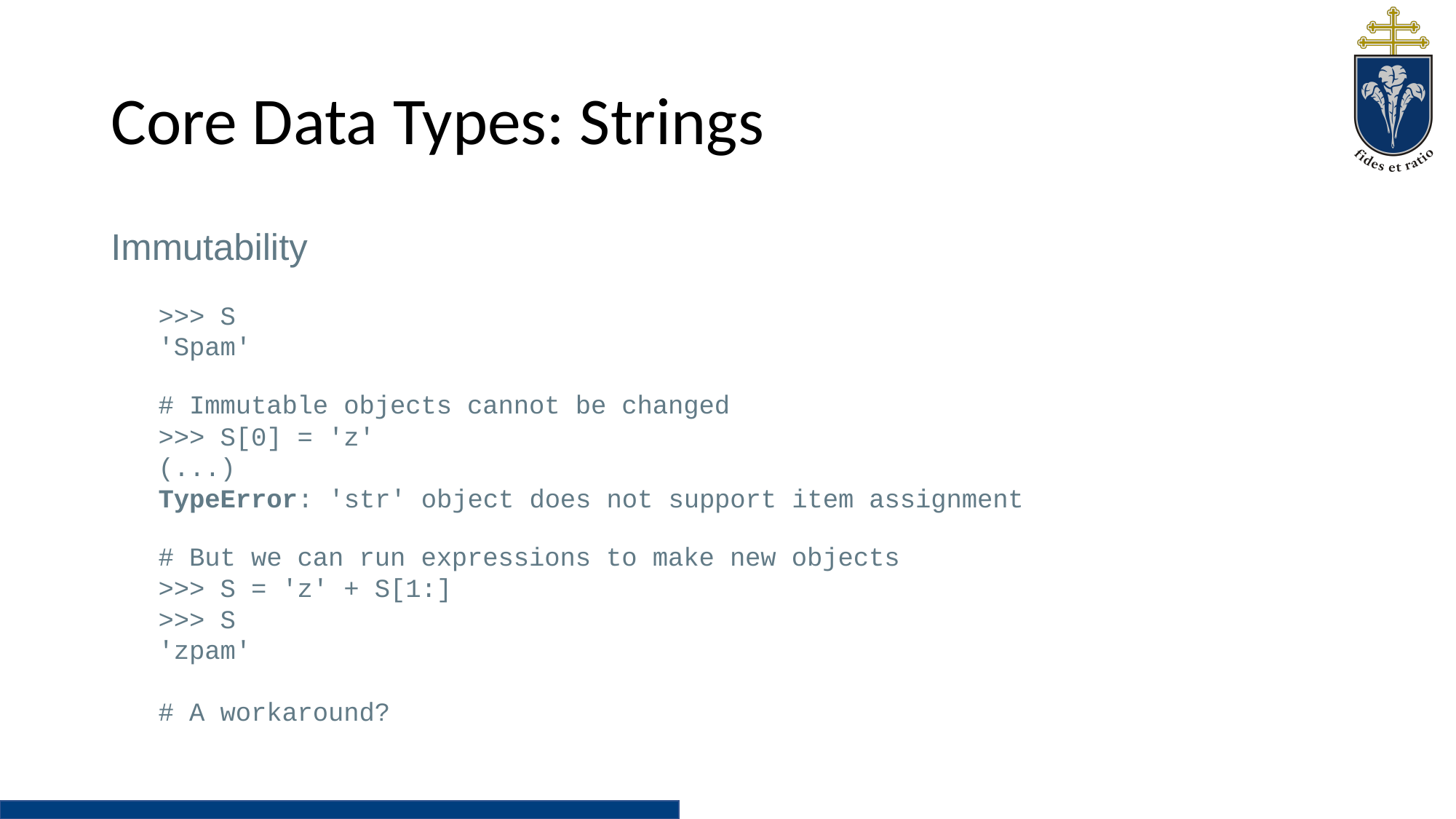

# Core Data Types: Strings
Immutability

>>> S
'Spam'

# Immutable objects cannot be changed
>>> S[0] = 'z'
(...)
TypeError: 'str' object does not support item assignment

# But we can run expressions to make new objects
>>> S = 'z' + S[1:]
>>> S
'zpam'

# A workaround?